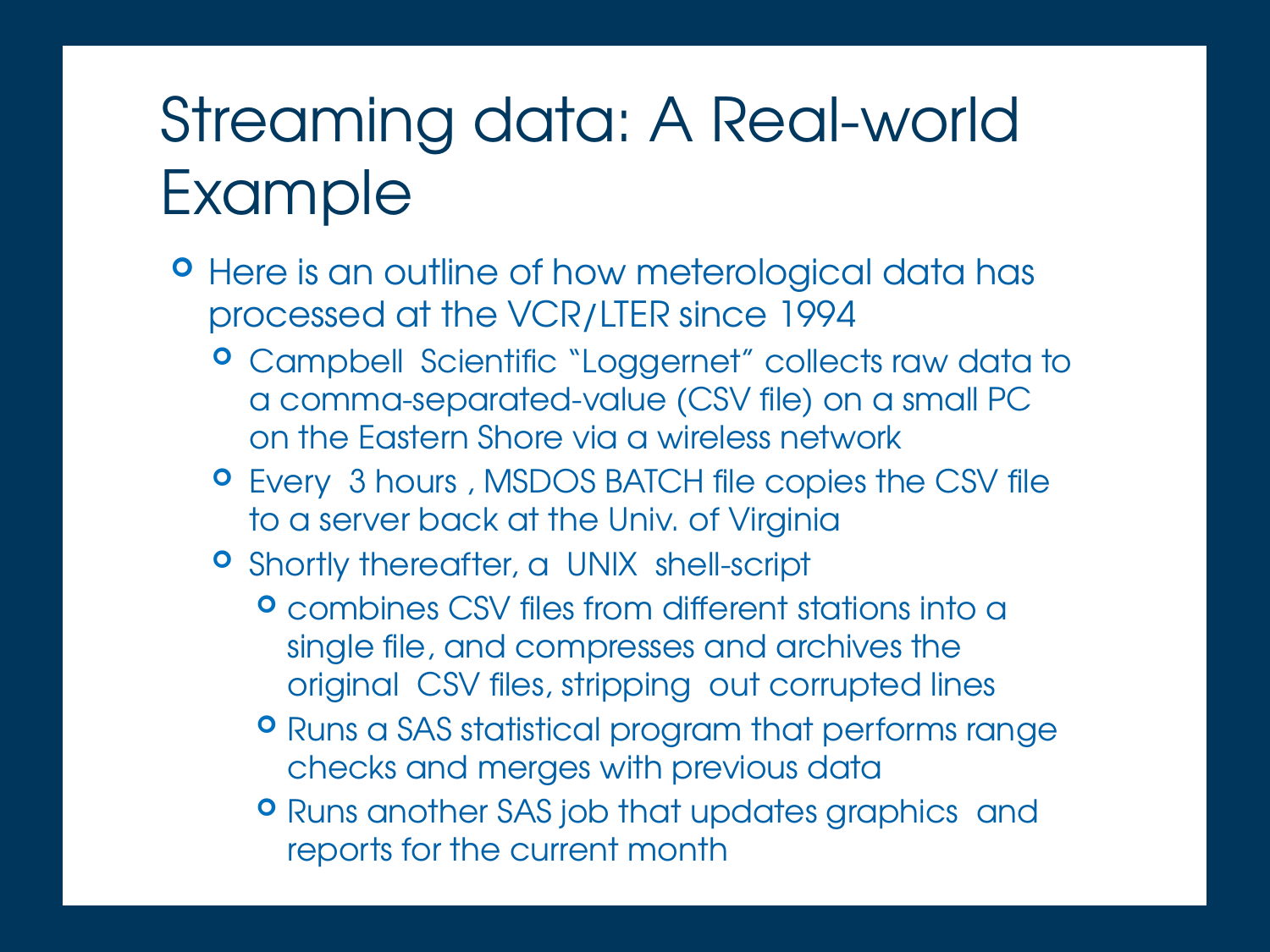

# Streaming data: A Real-world Example
Here is an outline of how meterological data has processed at the VCR/LTER since 1994
Campbell  Scientific “Loggernet” collects raw data to a comma-separated-value (CSV file) on a small PC on the Eastern Shore via a wireless network
Every  3 hours , MSDOS BATCH file copies the CSV file to a server back at the Univ. of Virginia
Shortly thereafter, a  UNIX  shell-script
combines CSV files from different stations into a single file, and compresses and archives the original  CSV files, stripping  out corrupted lines
Runs a SAS statistical program that performs range checks and merges with previous data
Runs another SAS job that updates graphics  and reports for the current month